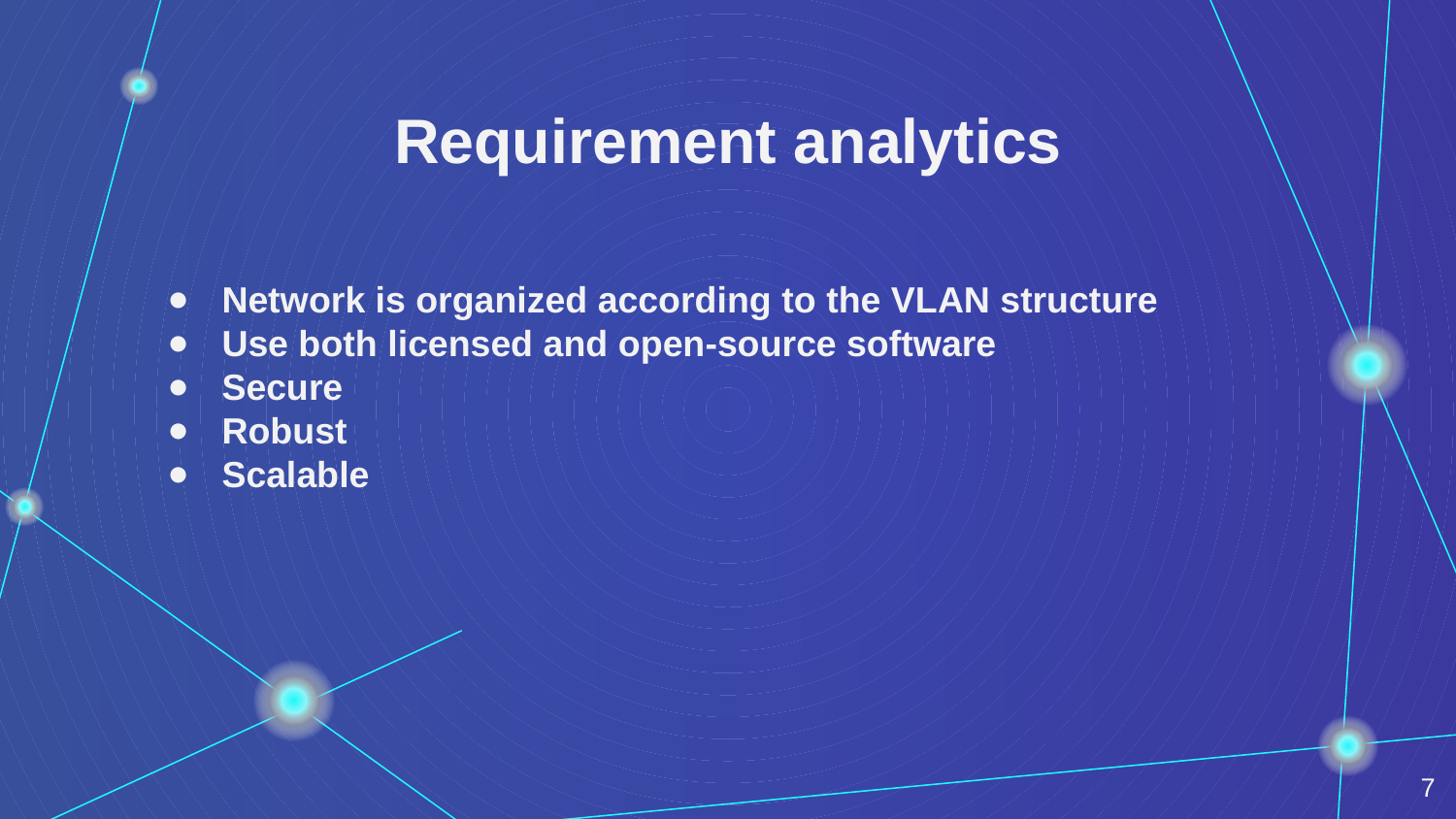

# Requirement analytics
Network is organized according to the VLAN structure
Use both licensed and open-source software
Secure
Robust
Scalable
7